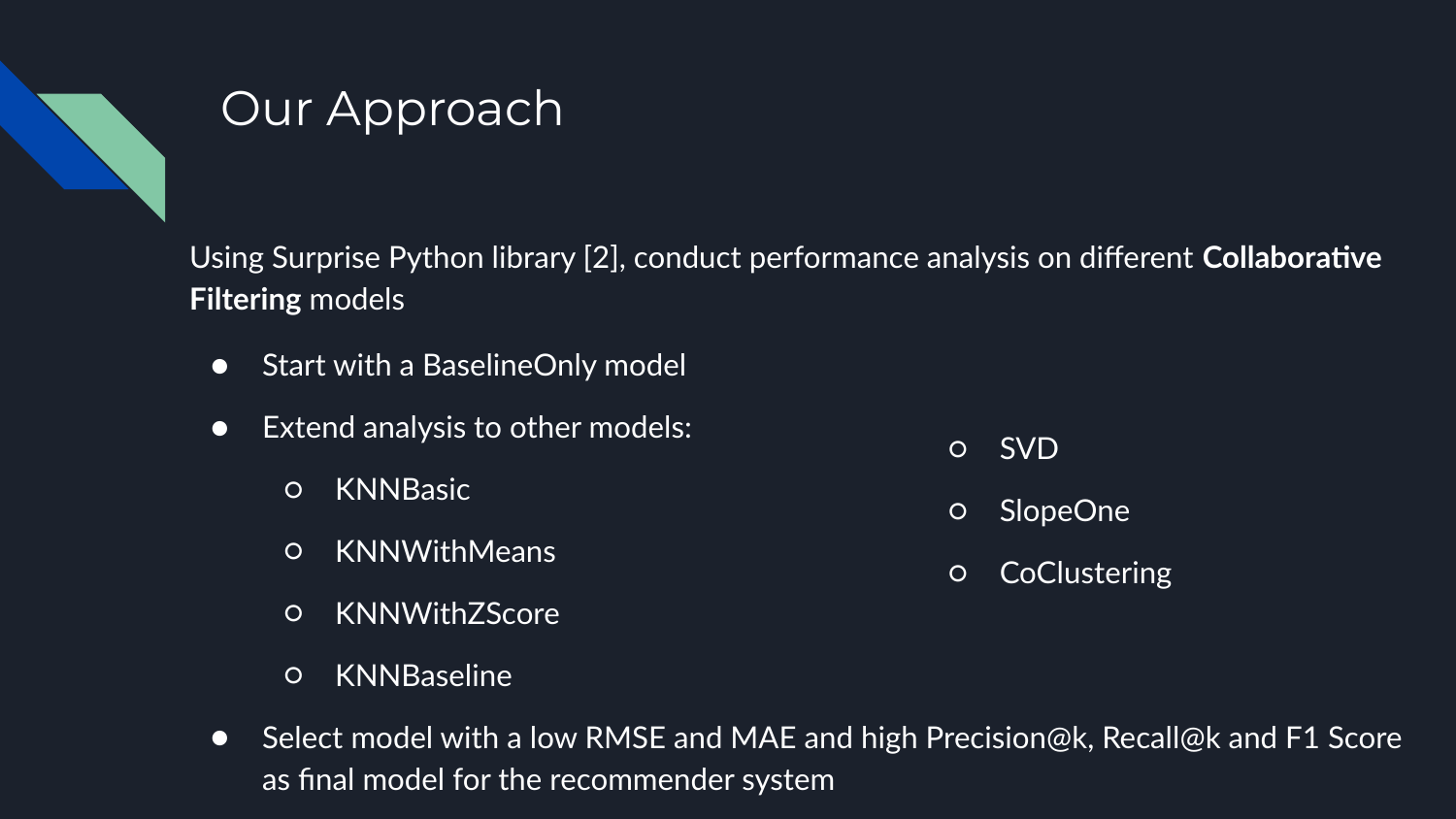

# Our Approach
Using Surprise Python library [2], conduct performance analysis on different Collaborative Filtering models
Start with a BaselineOnly model
Extend analysis to other models:
KNNBasic
KNNWithMeans
KNNWithZScore
KNNBaseline
Select model with a low RMSE and MAE and high Precision@k, Recall@k and F1 Score as final model for the recommender system
SVD
SlopeOne
CoClustering